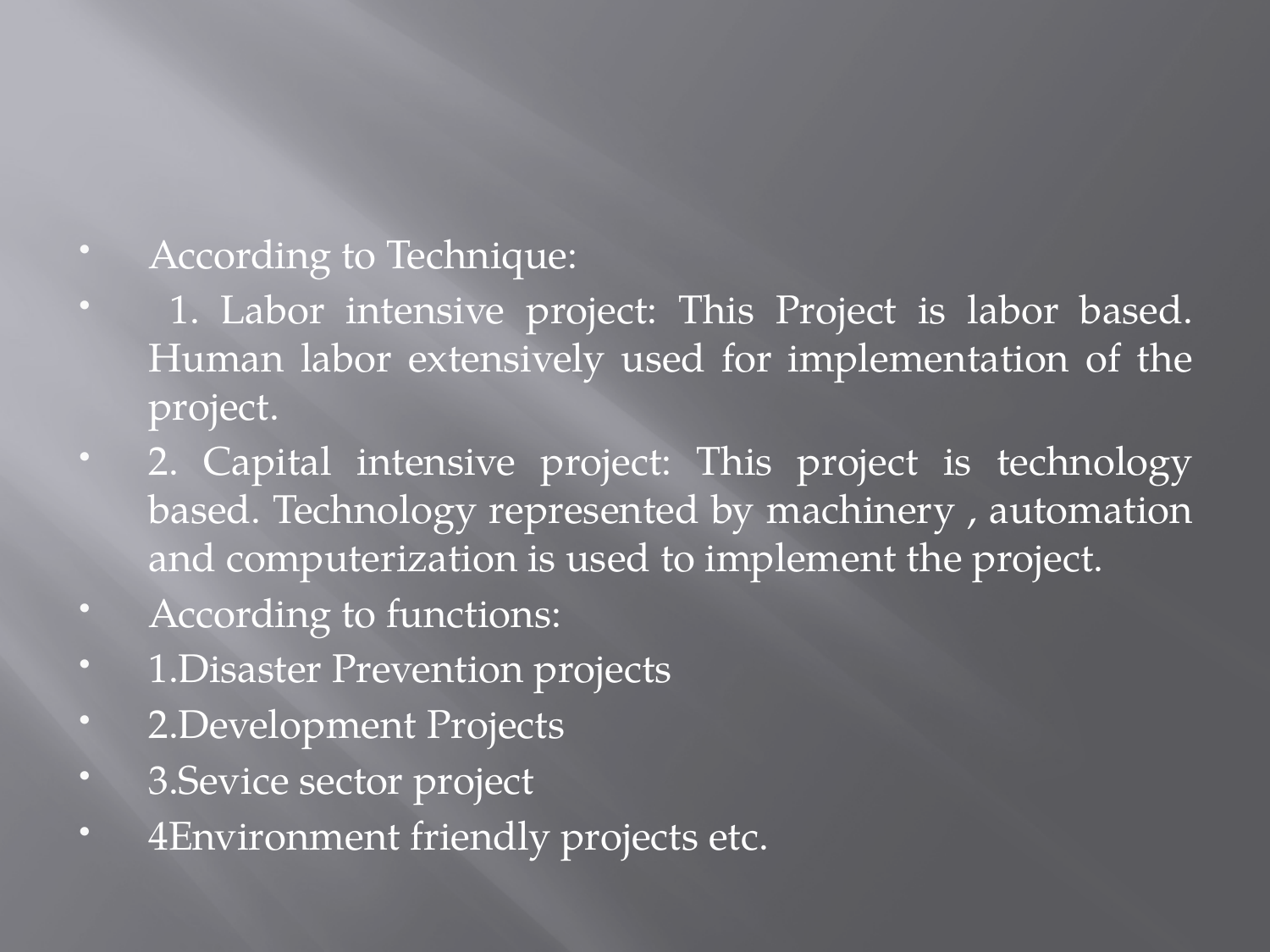

#
According to Technique:
 1. Labor intensive project: This Project is labor based. Human labor extensively used for implementation of the project.
2. Capital intensive project: This project is technology based. Technology represented by machinery , automation and computerization is used to implement the project.
According to functions:
1.Disaster Prevention projects
2.Development Projects
3.Sevice sector project
4Environment friendly projects etc.